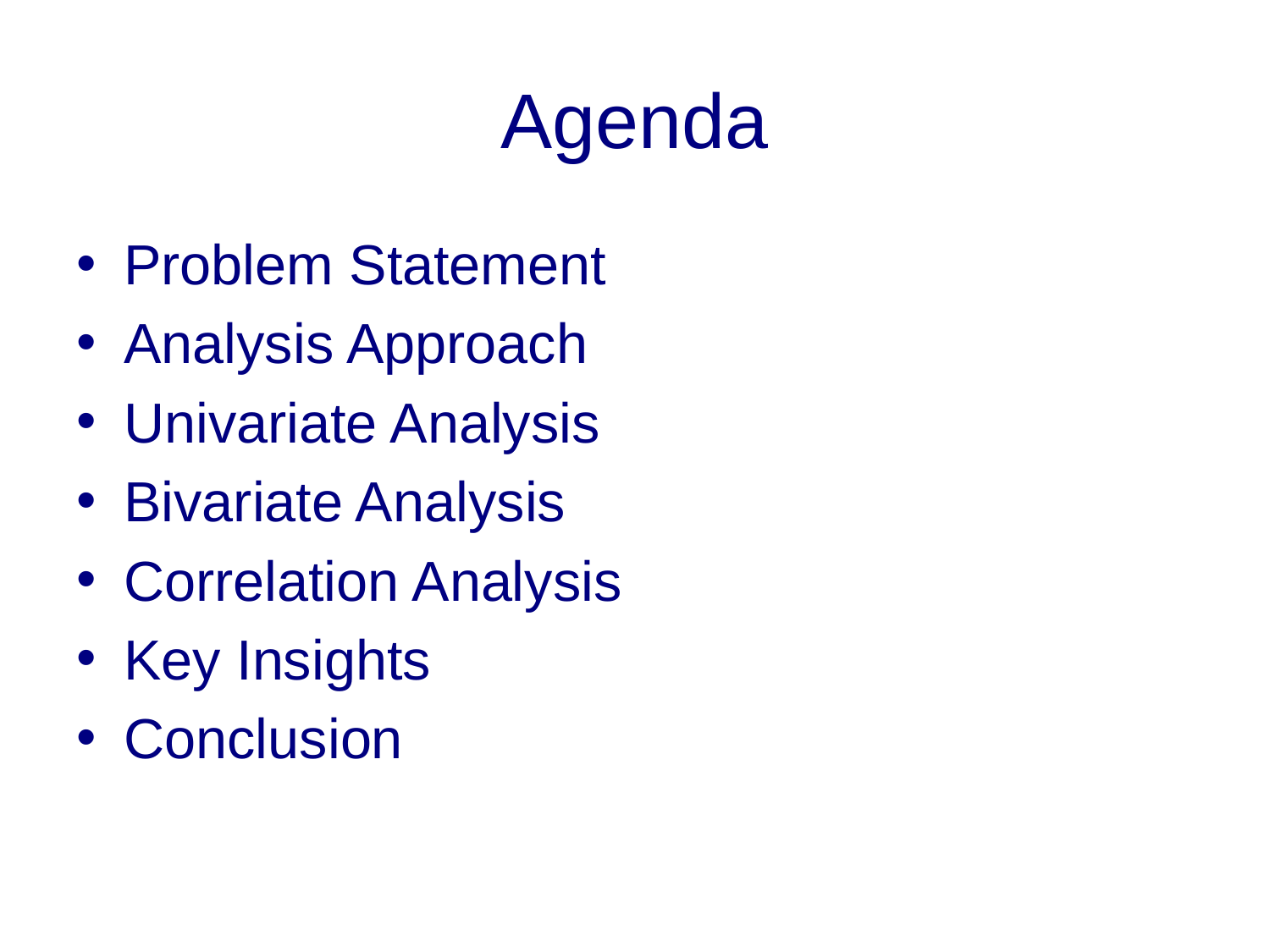

# Agenda
Problem Statement
Analysis Approach
Univariate Analysis
Bivariate Analysis
Correlation Analysis
Key Insights
Conclusion